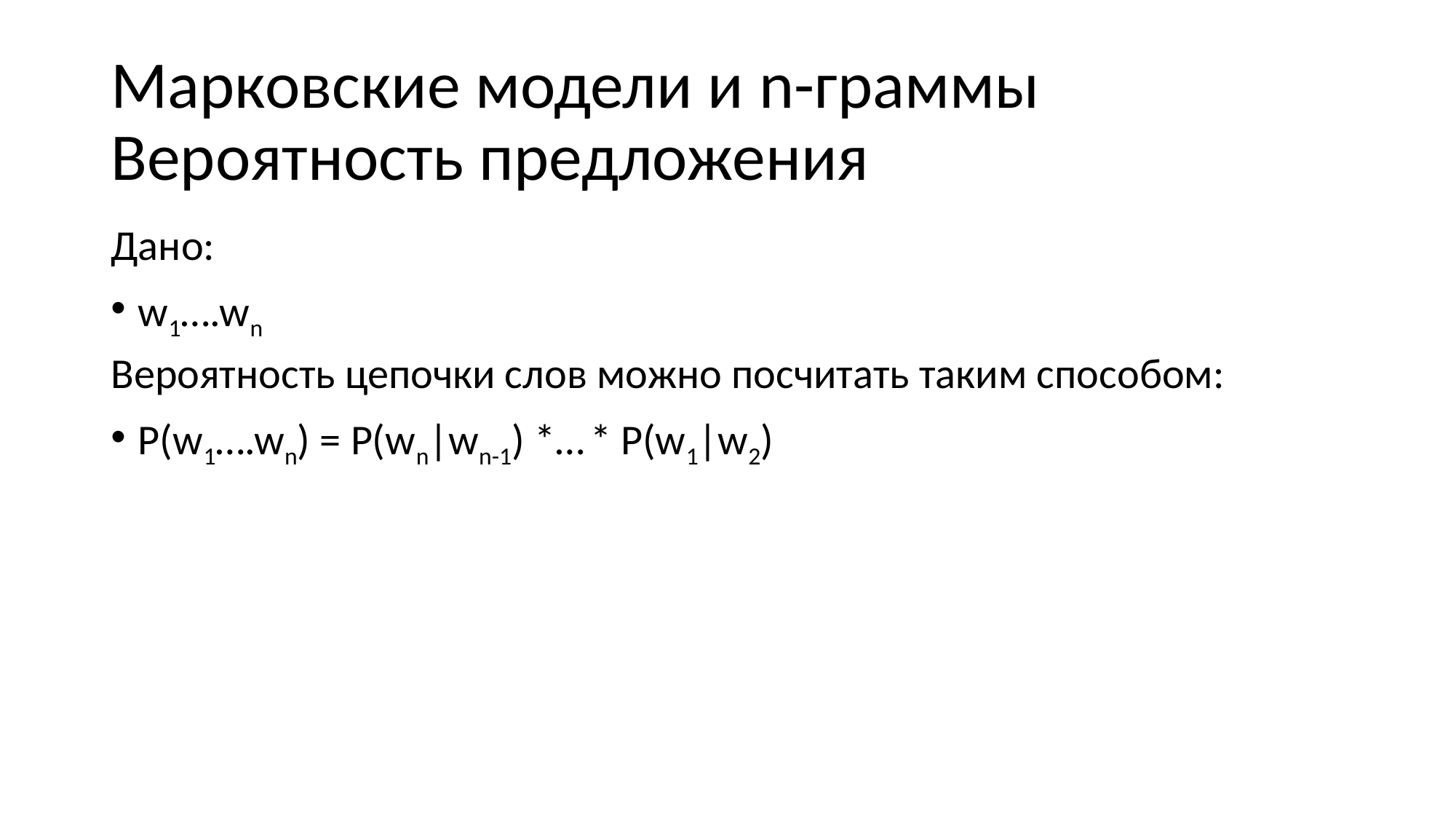

# Марковские модели и n-граммы Вероятность предложения
Дано:
w1….wn
Вероятность цепочки слов можно посчитать таким способом:
P(w1….wn) = P(wn|wn-1) *… * P(w1|w2)